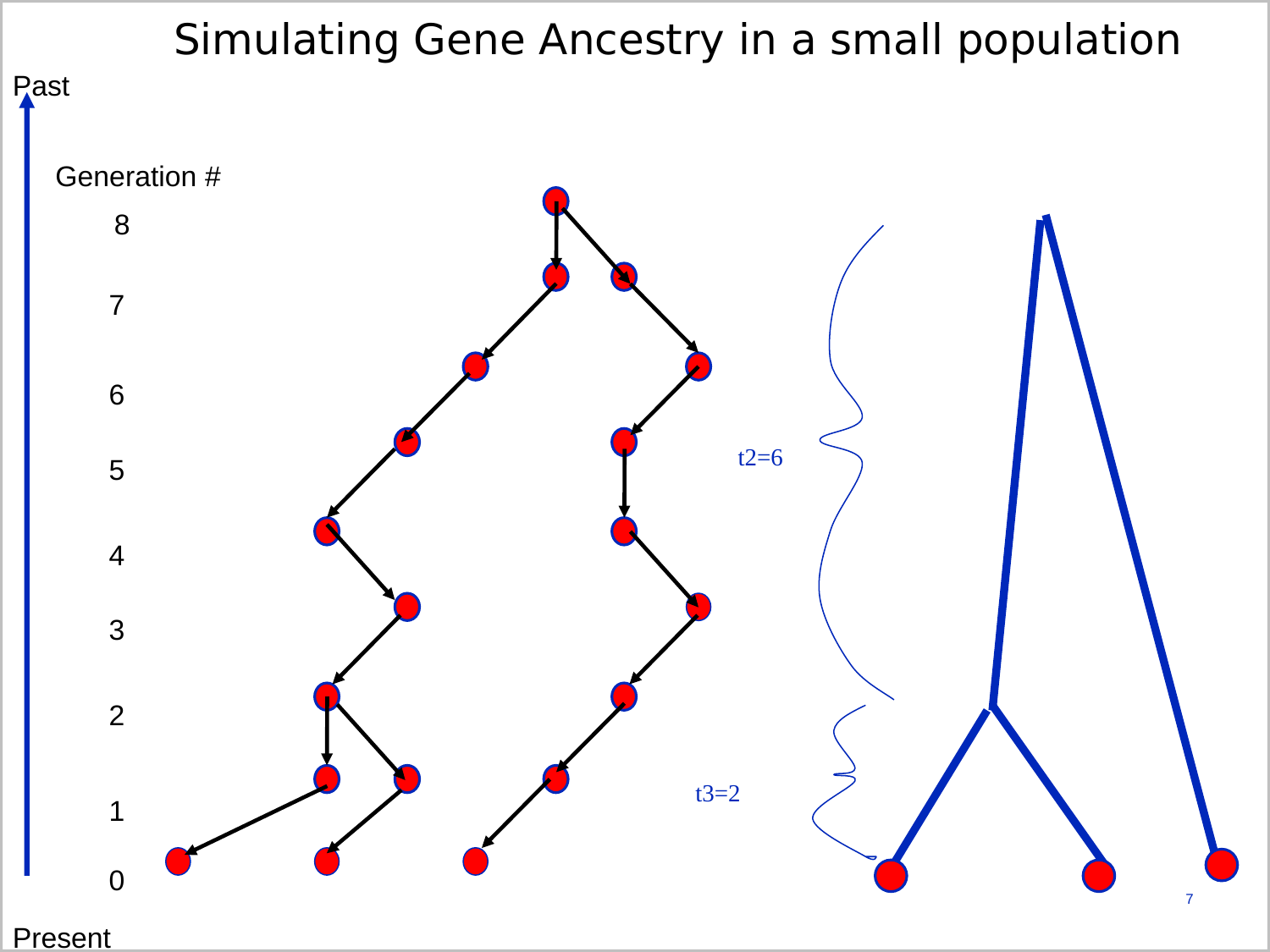

# Simulating Gene Ancestry in a small population
Past

Generation #
8

7

6

t2=6
5

4

3

2

t3=2
1

0

7
Present